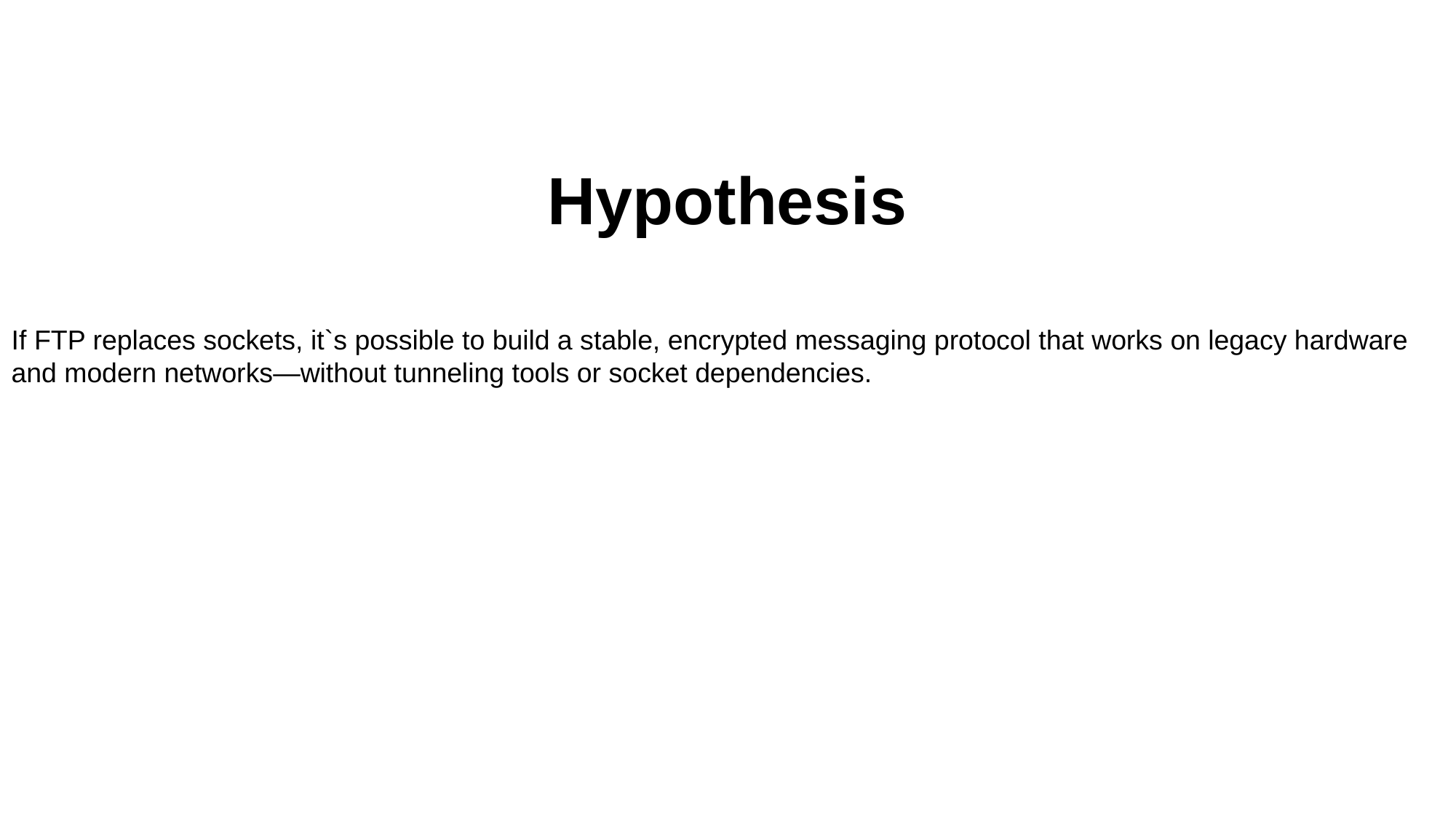

Hypothesis
If FTP replaces sockets, it`s possible to build a stable, encrypted messaging protocol that works on legacy hardware and modern networks—without tunneling tools or socket dependencies.